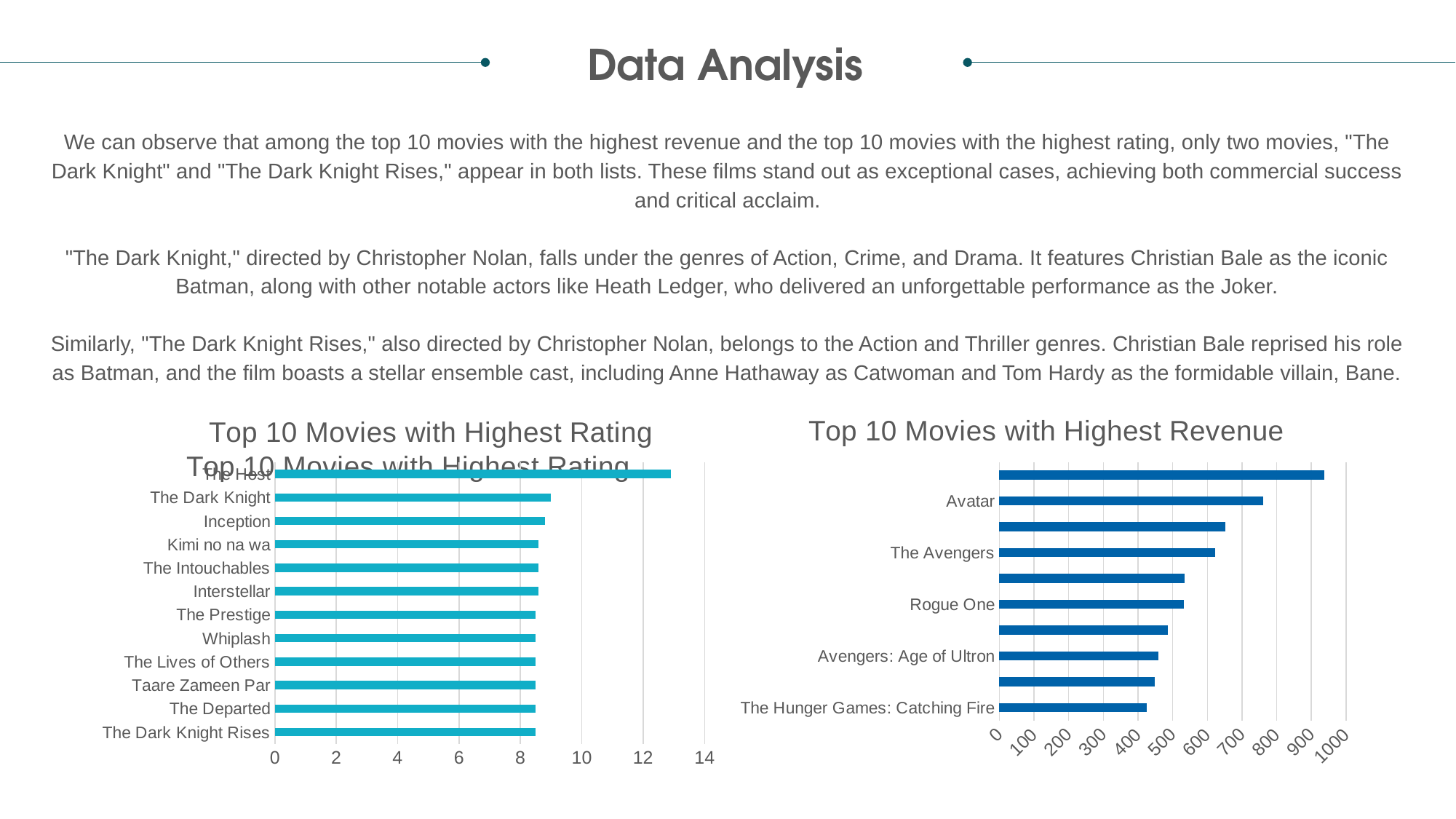

Data Analysis
We can observe that among the top 10 movies with the highest revenue and the top 10 movies with the highest rating, only two movies, "The Dark Knight" and "The Dark Knight Rises," appear in both lists. These films stand out as exceptional cases, achieving both commercial success and critical acclaim.

"The Dark Knight," directed by Christopher Nolan, falls under the genres of Action, Crime, and Drama. It features Christian Bale as the iconic Batman, along with other notable actors like Heath Ledger, who delivered an unforgettable performance as the Joker.

Similarly, "The Dark Knight Rises," also directed by Christopher Nolan, belongs to the Action and Thriller genres. Christian Bale reprised his role as Batman, and the film boasts a stellar ensemble cast, including Anne Hathaway as Catwoman and Tom Hardy as the formidable villain, Bane.

### Chart: Top 10 Movies with Highest Revenue

| Category | Totale |
|---|---|
| The Hunger Games: Catching Fire | 424.65 |
| The Dark Knight Rises | 448.13 |
| Avengers: Age of Ultron | 458.99 |
| Finding Dory | 486.29 |
| Rogue One | 532.17 |
| The Dark Knight | 533.32 |
| The Avengers | 623.28 |
| Jurassic World | 652.18 |
| Avatar | 760.51 |
| Star Wars: Episode VII - The Force Awakens | 936.63 |

### Chart: Top 10 Movies with Highest Rating

| Category | Totale |
|---|---|
| The Dark Knight Rises | 8.5 |
| The Departed | 8.5 |
| Taare Zameen Par | 8.5 |
| The Lives of Others | 8.5 |
| Whiplash | 8.5 |
| The Prestige | 8.5 |
| Interstellar | 8.6 |
| The Intouchables | 8.6 |
| Kimi no na wa | 8.6 |
| Inception | 8.8 |
| The Dark Knight | 9.0 |
| The Host | 12.9 |

### Chart: Top 10 Movies with Highest Rating

| Category |
|---|